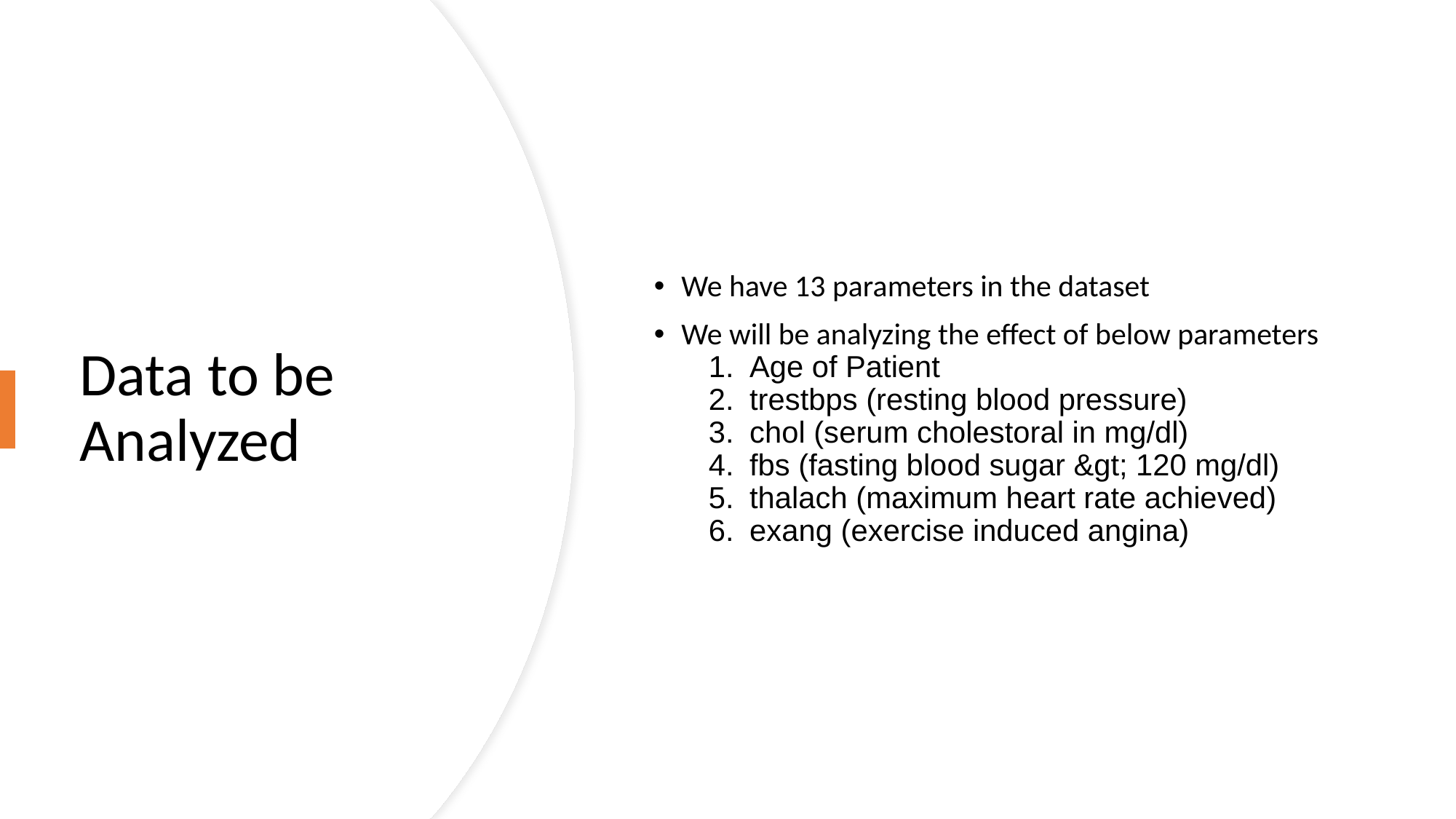

We have 13 parameters in the dataset
We will be analyzing the effect of below parameters
Age of Patient
trestbps (resting blood pressure)
chol (serum cholestoral in mg/dl)
fbs (fasting blood sugar &gt; 120 mg/dl)
thalach (maximum heart rate achieved)
exang (exercise induced angina)
# Data to be Analyzed